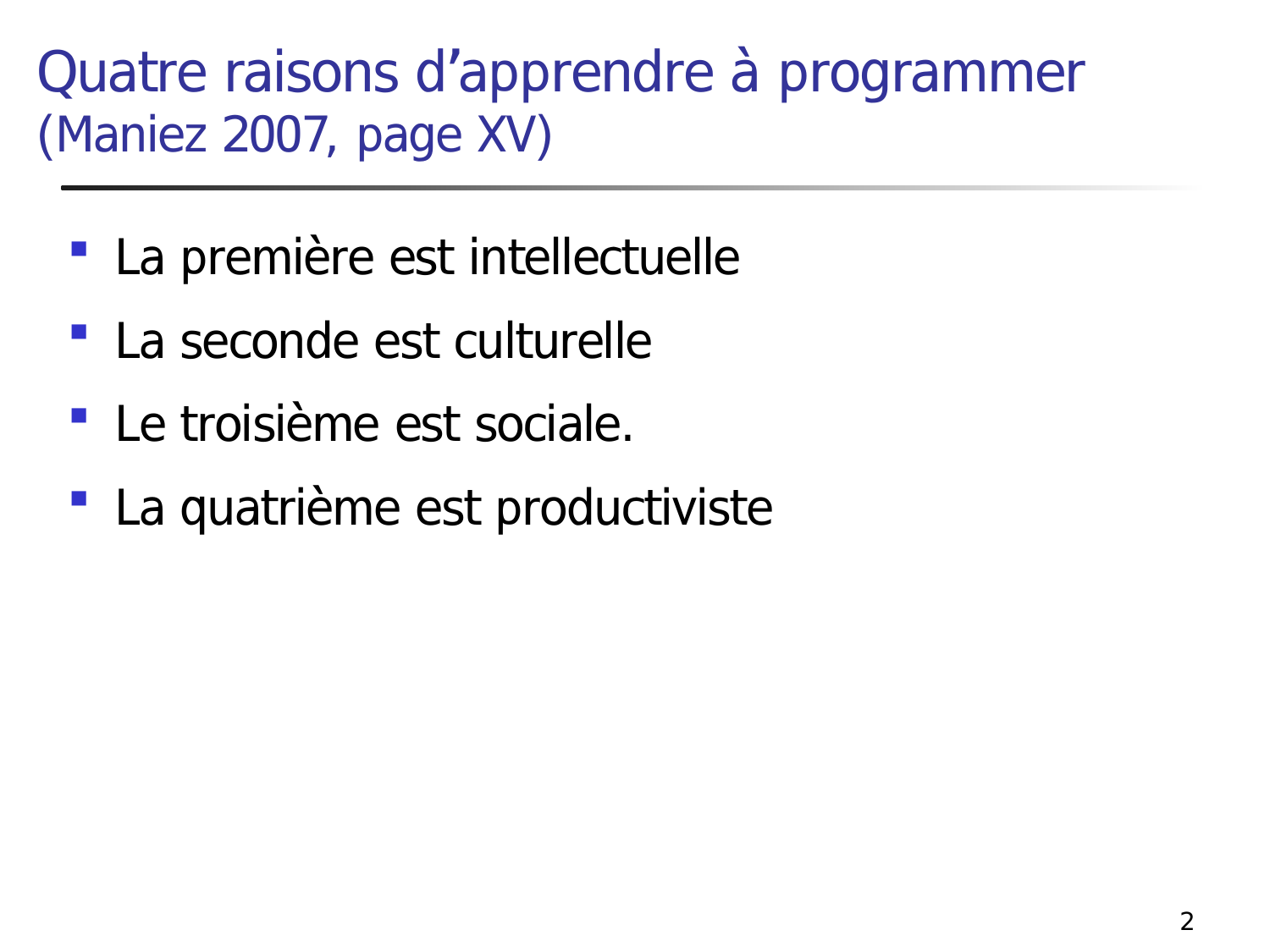

# Quatre raisons d’apprendre à programmer (Maniez 2007, page XV)
La première est intellectuelle
La seconde est culturelle
Le troisième est sociale.
La quatrième est productiviste
2